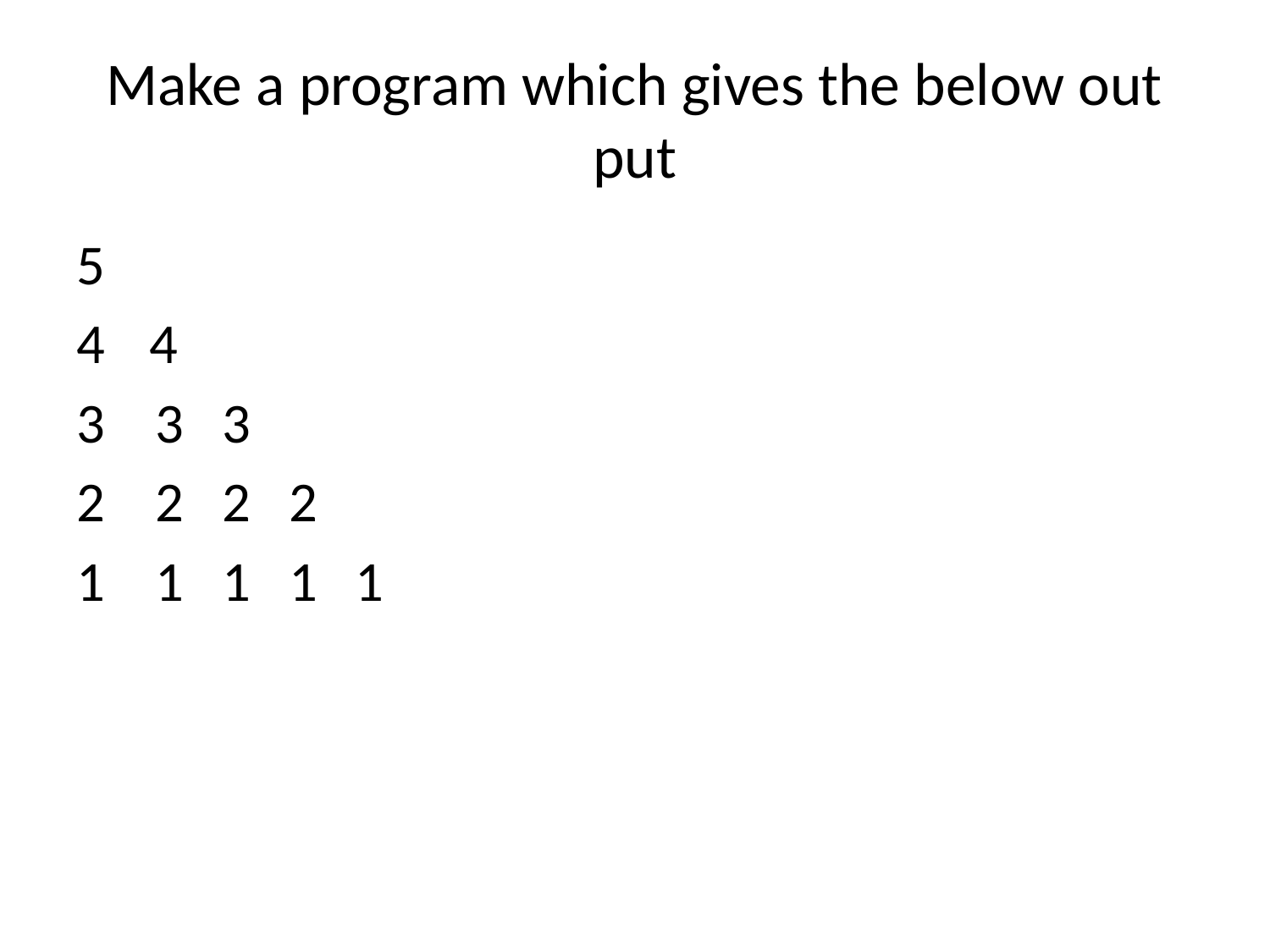

# Make a program which gives the below out put
5
4	  4
3    3   3
2    2   2   2
1    1   1   1   1